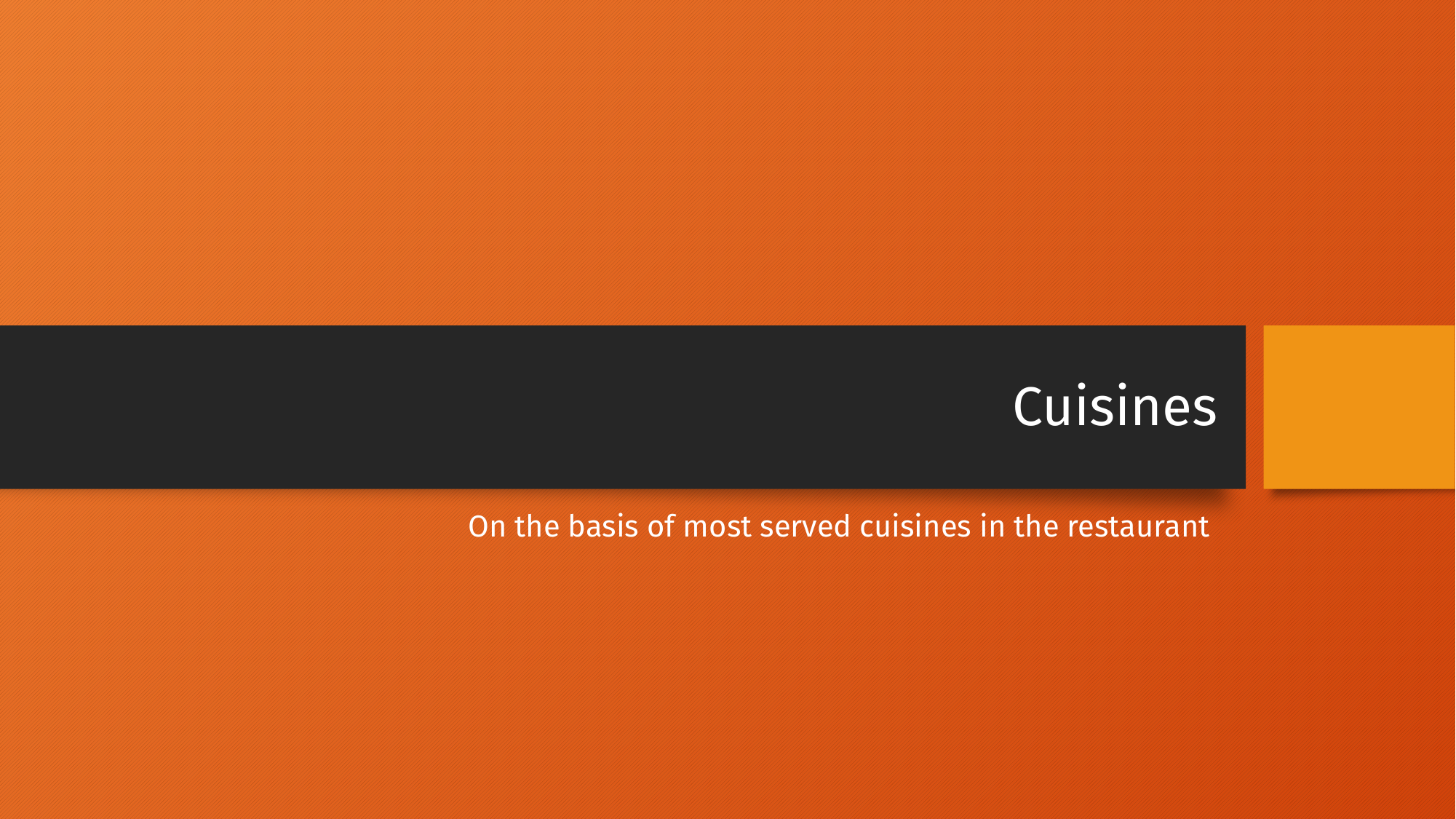

# Cuisines
On the basis of most served cuisines in the restaurant